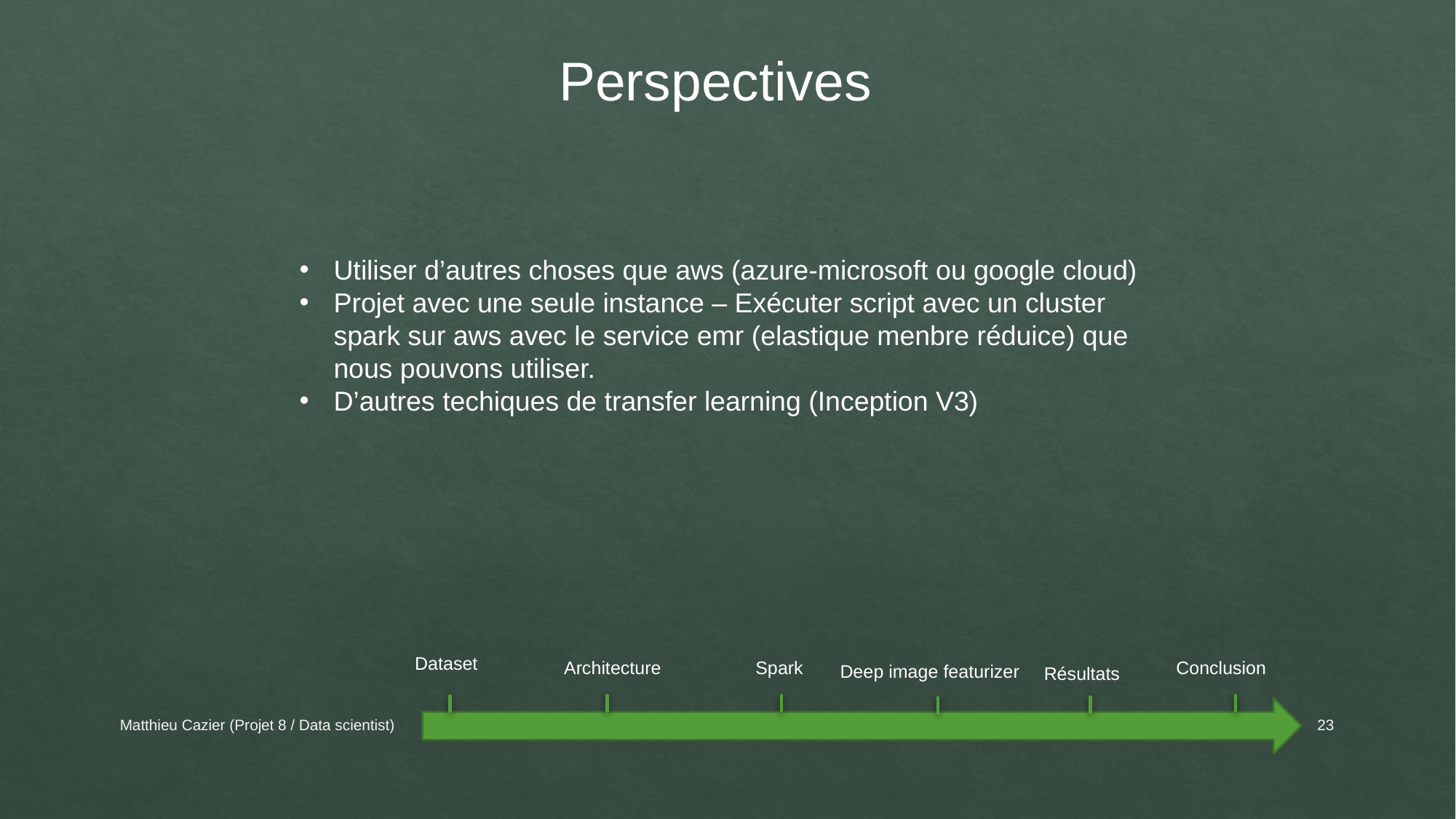

Perspectives
Utiliser d’autres choses que aws (azure-microsoft ou google cloud)
Projet avec une seule instance – Exécuter script avec un cluster spark sur aws avec le service emr (elastique menbre réduice) que nous pouvons utiliser.
D’autres techiques de transfer learning (Inception V3)
Dataset
Spark
Conclusion

Architecture
Deep image featurizer
Résultats
Matthieu Cazier (Projet 8 / Data scientist)
23